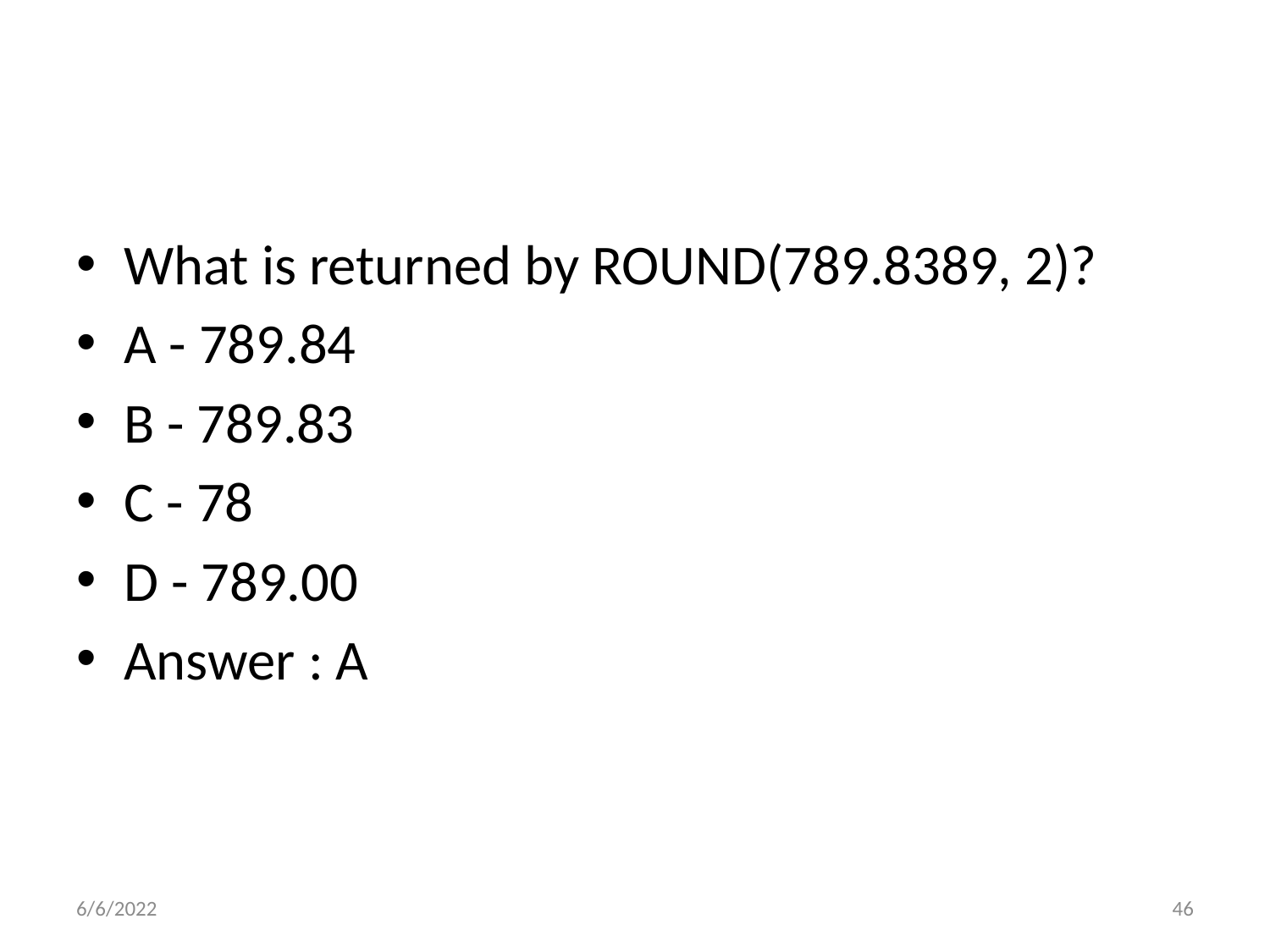

#
What is returned by ROUND(789.8389, 2)?
A - 789.84
B - 789.83
C - 78
D - 789.00
Answer : A

6/6/2022

46